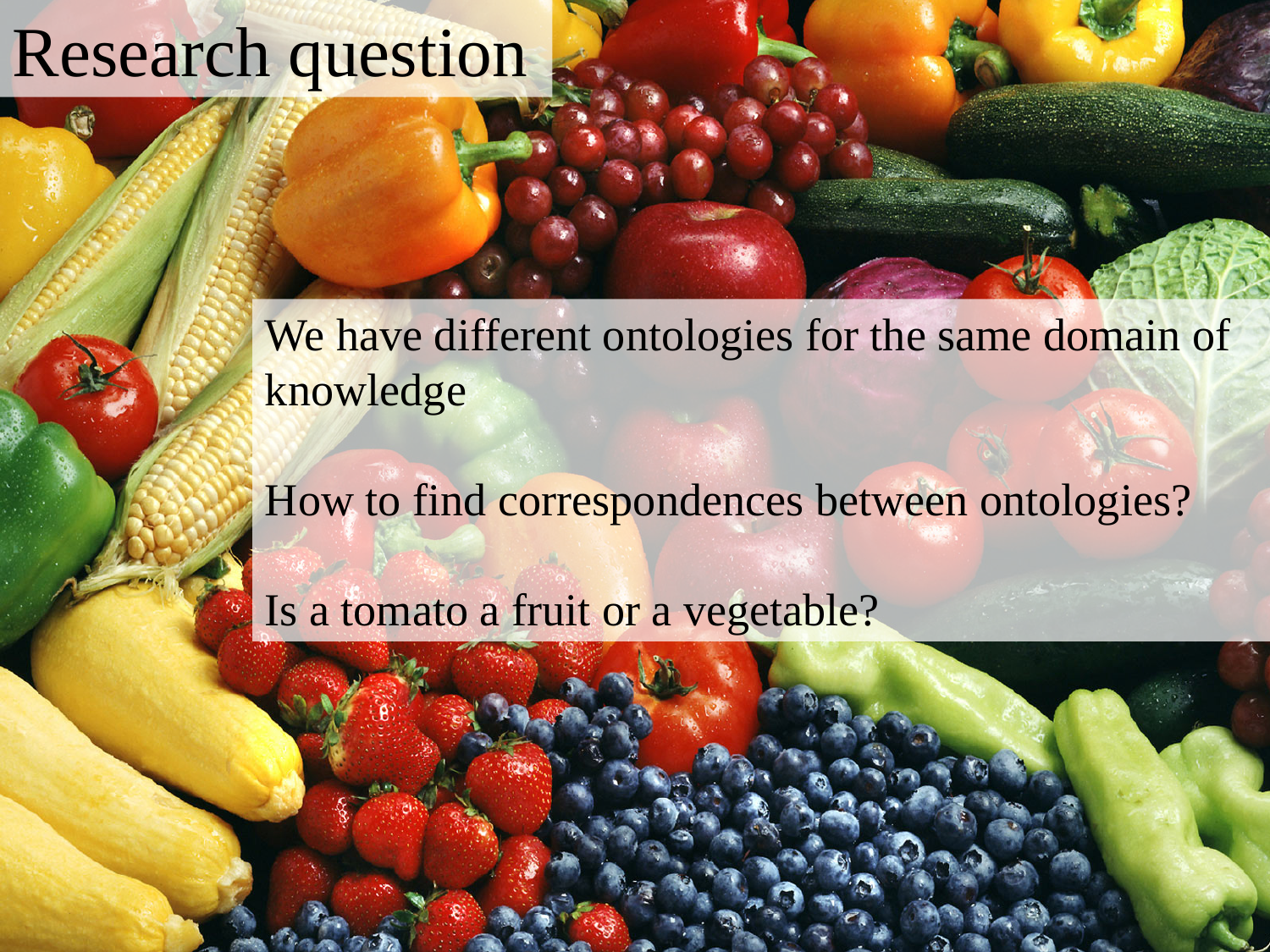

Research question
We have different ontologies for the same domain of knowledge

How to find correspondences between ontologies?

Is a tomato a fruit or a vegetable?